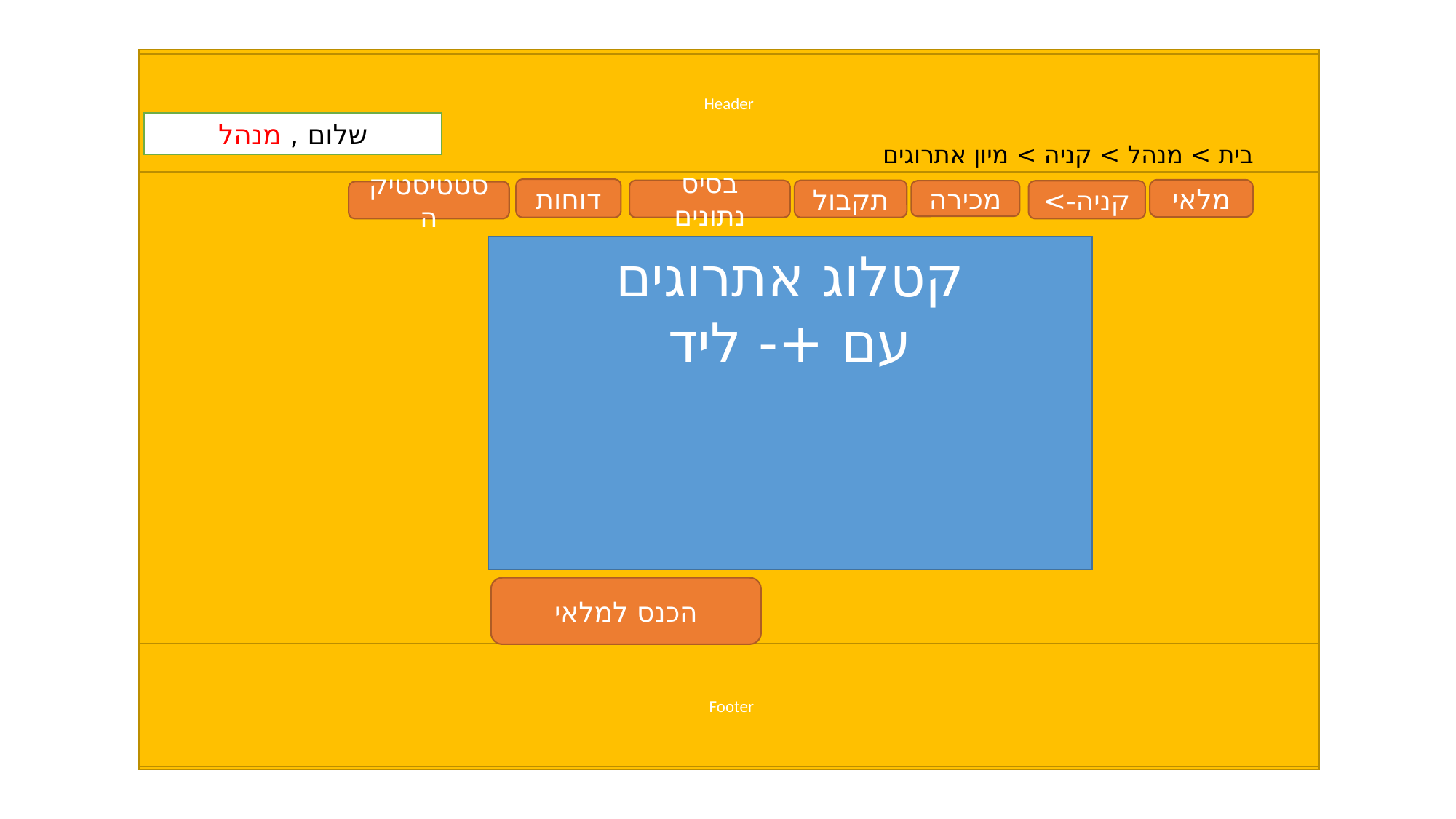

Header

שלום , מנהל
בית > מנהל > קניה > מיון אתרוגים
דוחות
מלאי
בסיס נתונים
תקבול
מכירה
קניה->
סטטיסטיקה
קטלוג אתרוגים
עם +- ליד
הכנס למלאי
Footer